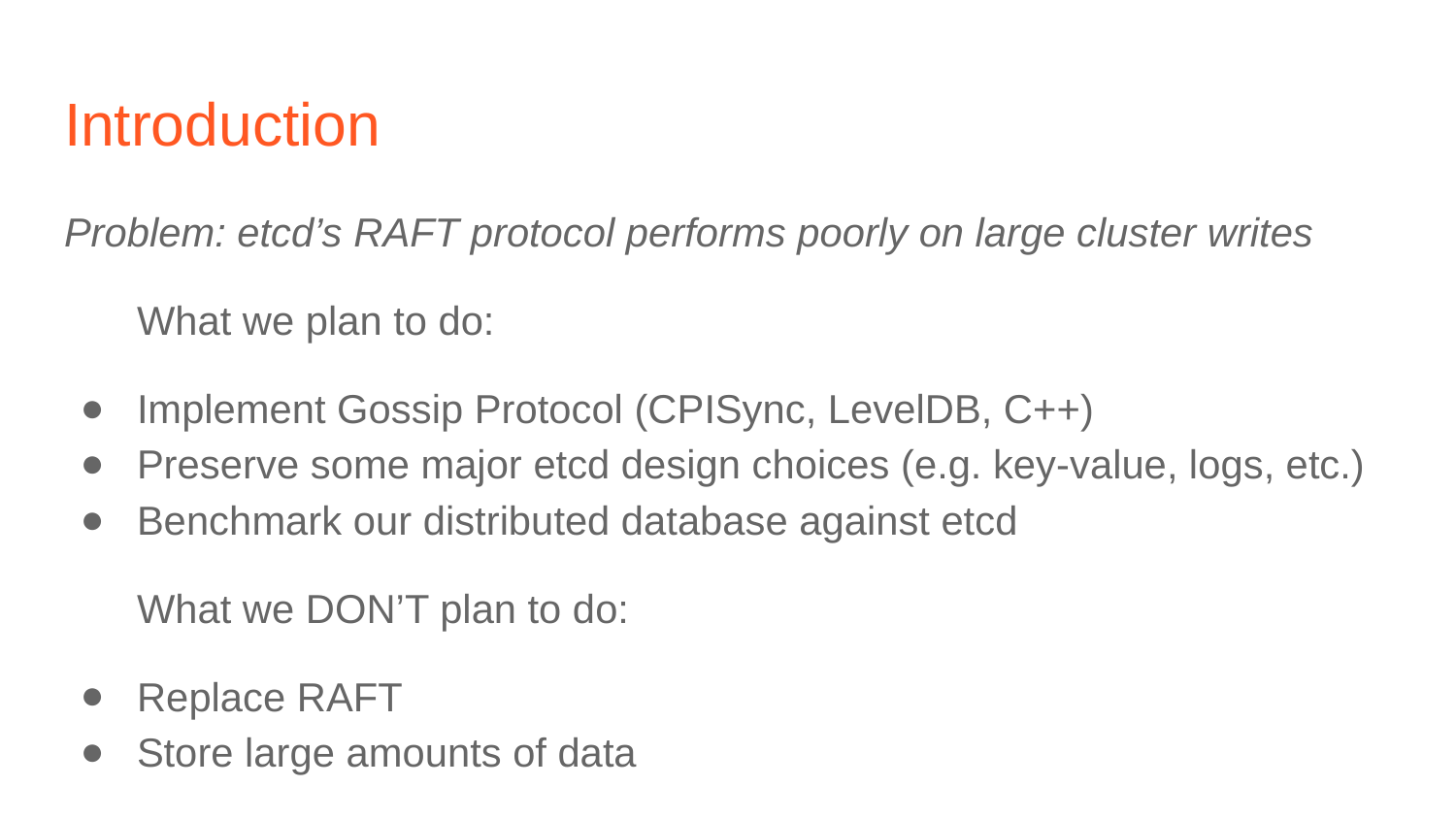

# Introduction
Problem: etcd’s RAFT protocol performs poorly on large cluster writes
What we plan to do:
Implement Gossip Protocol (CPISync, LevelDB, C++)
Preserve some major etcd design choices (e.g. key-value, logs, etc.)
Benchmark our distributed database against etcd
What we DON’T plan to do:
Replace RAFT
Store large amounts of data